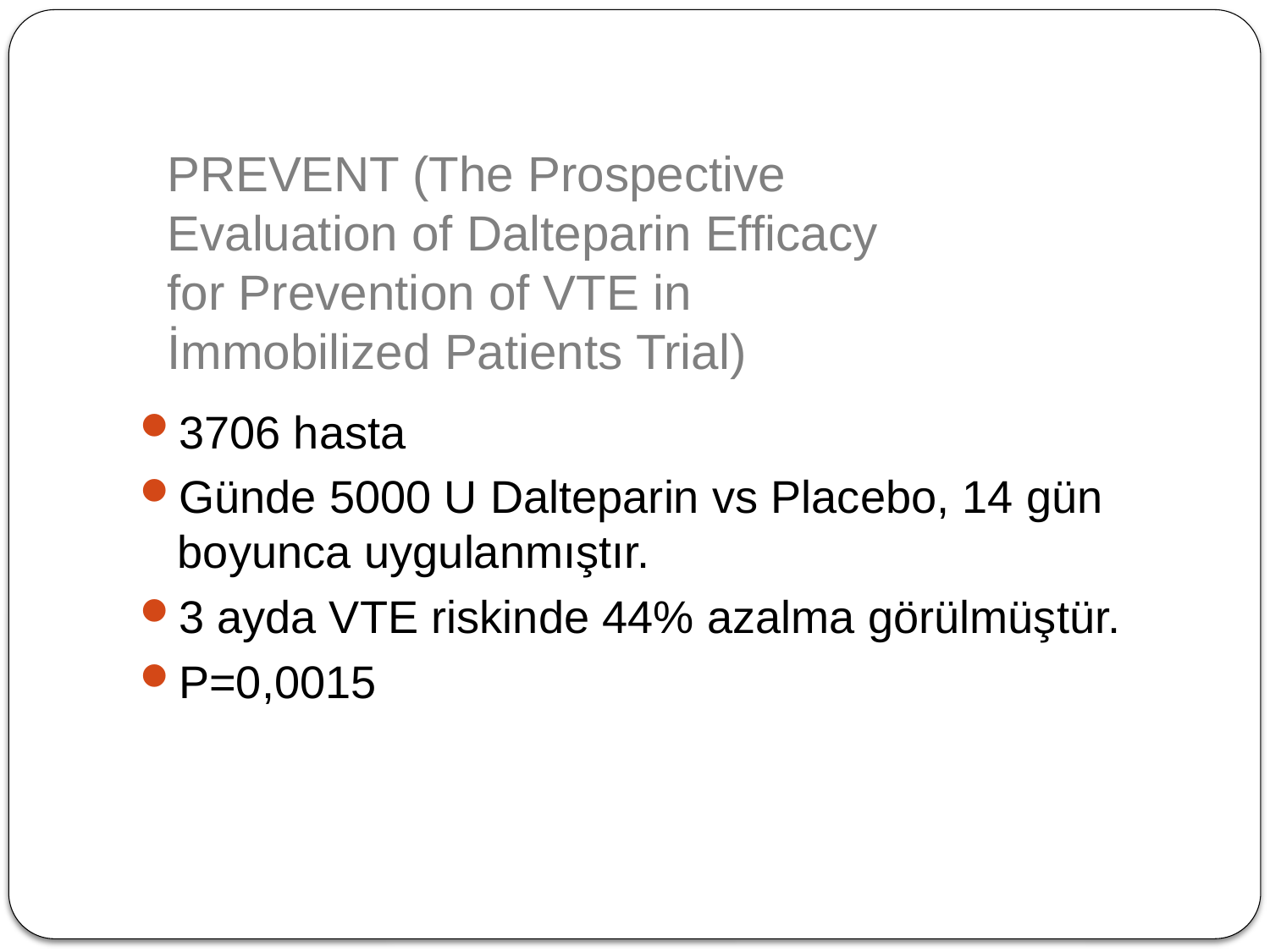

PREVENT (The Prospective Evaluation of Dalteparin Efficacy for Prevention of VTE in İmmobilized Patients Trial)

3706 hasta
Günde 5000 U Dalteparin vs Placebo, 14 gün boyunca uygulanmıştır.
3 ayda VTE riskinde 44% azalma görülmüştür.
P=0,0015